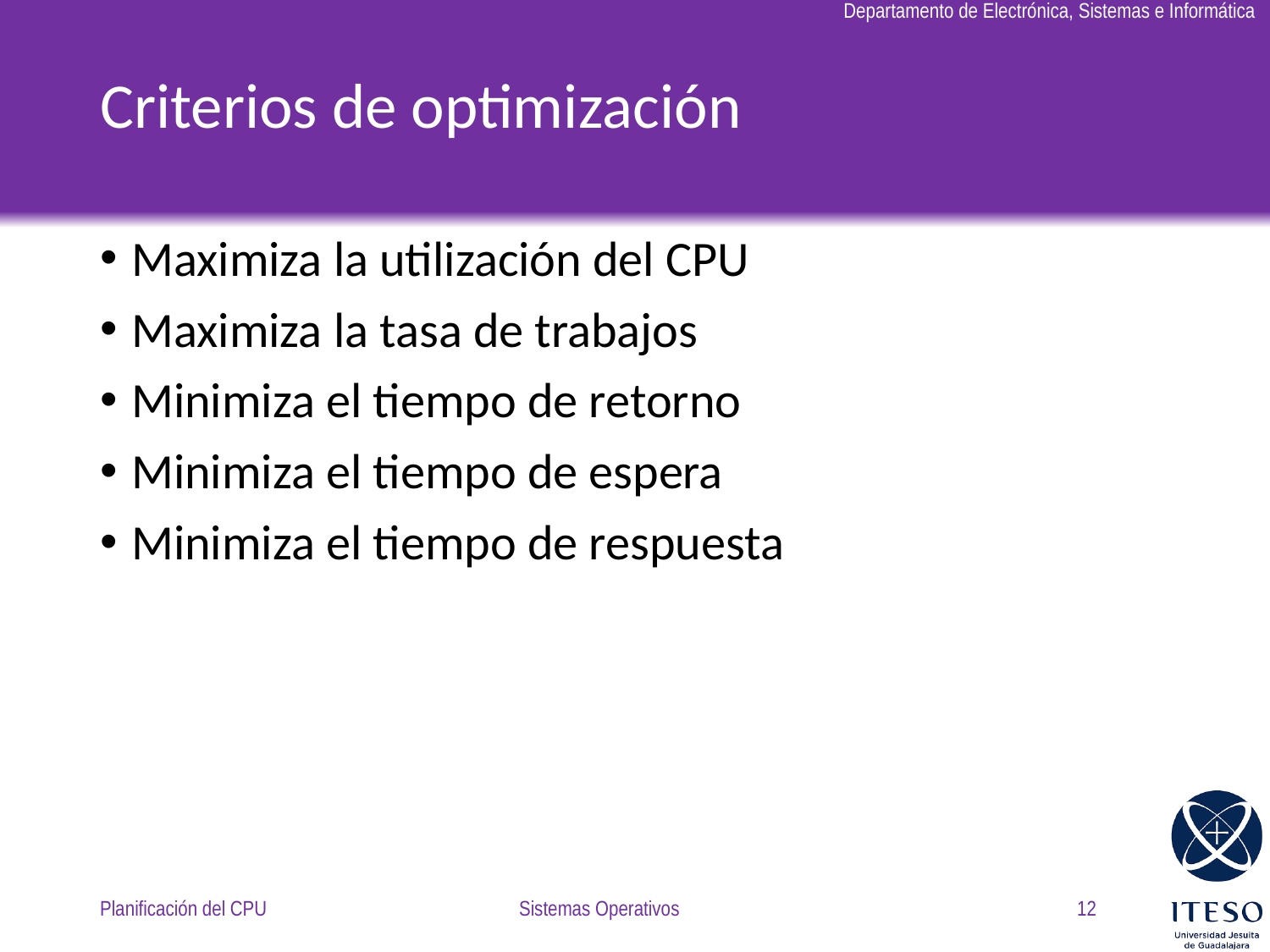

# Criterios de optimización
Maximiza la utilización del CPU
Maximiza la tasa de trabajos
Minimiza el tiempo de retorno
Minimiza el tiempo de espera
Minimiza el tiempo de respuesta
Planificación del CPU
Sistemas Operativos
12